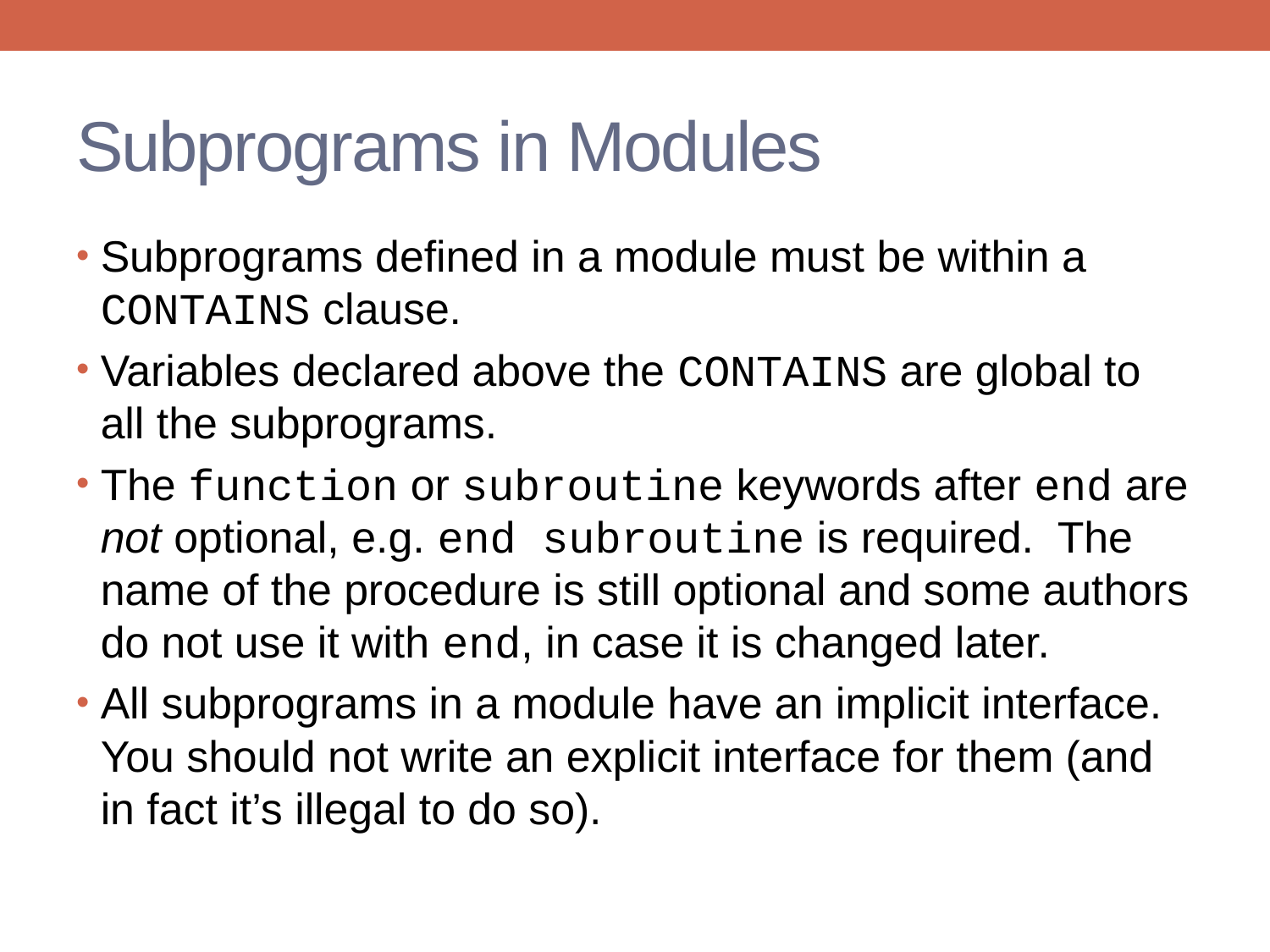

# Subprograms in Modules
Subprograms defined in a module must be within a CONTAINS clause.
Variables declared above the CONTAINS are global to all the subprograms.
The function or subroutine keywords after end are not optional, e.g. end subroutine is required.  The name of the procedure is still optional and some authors do not use it with end, in case it is changed later.
All subprograms in a module have an implicit interface.  You should not write an explicit interface for them (and in fact it’s illegal to do so).